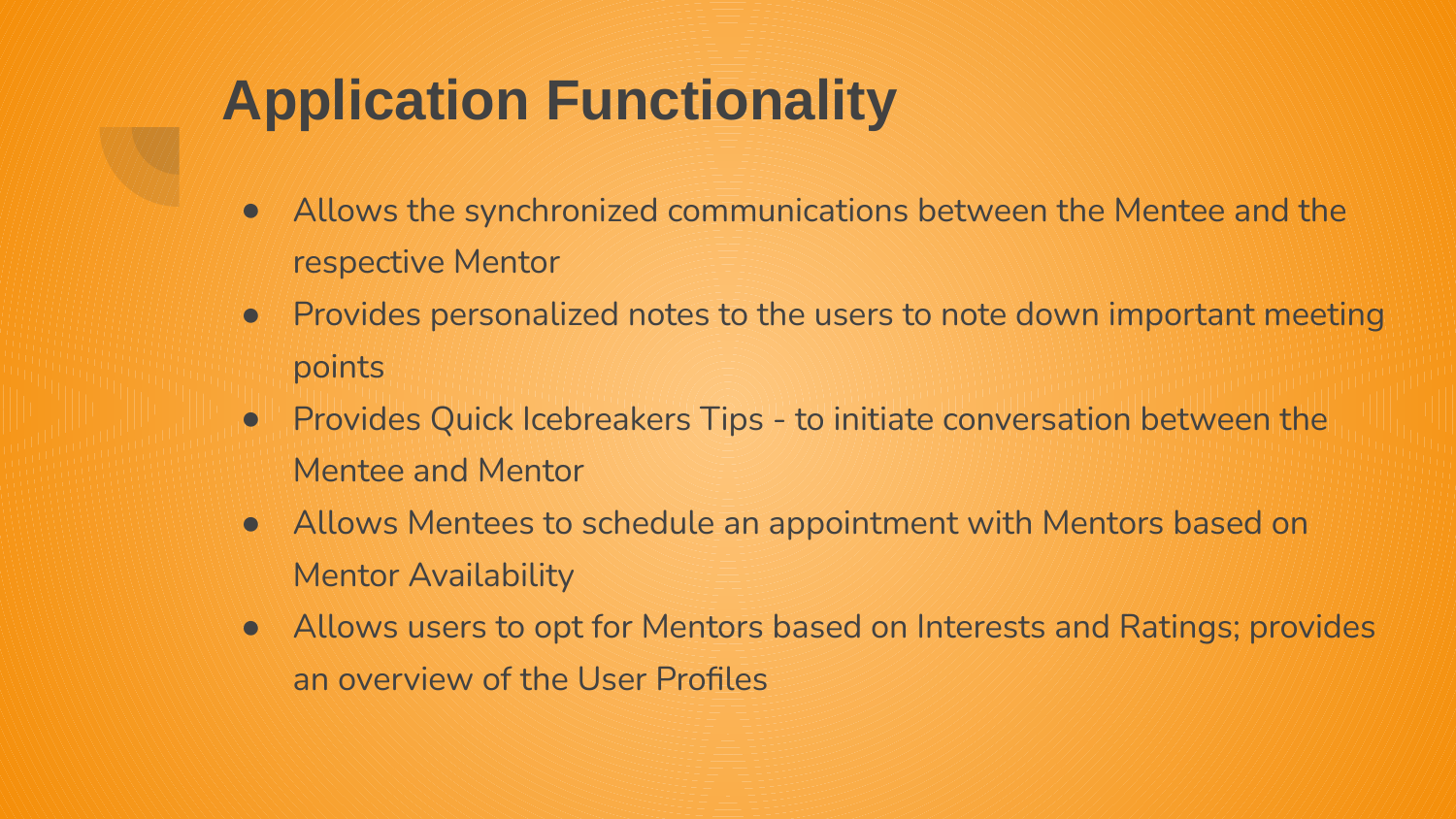

# Application Functionality
Allows the synchronized communications between the Mentee and the respective Mentor
Provides personalized notes to the users to note down important meeting points
Provides Quick Icebreakers Tips - to initiate conversation between the Mentee and Mentor
Allows Mentees to schedule an appointment with Mentors based on Mentor Availability
Allows users to opt for Mentors based on Interests and Ratings; provides an overview of the User Profiles